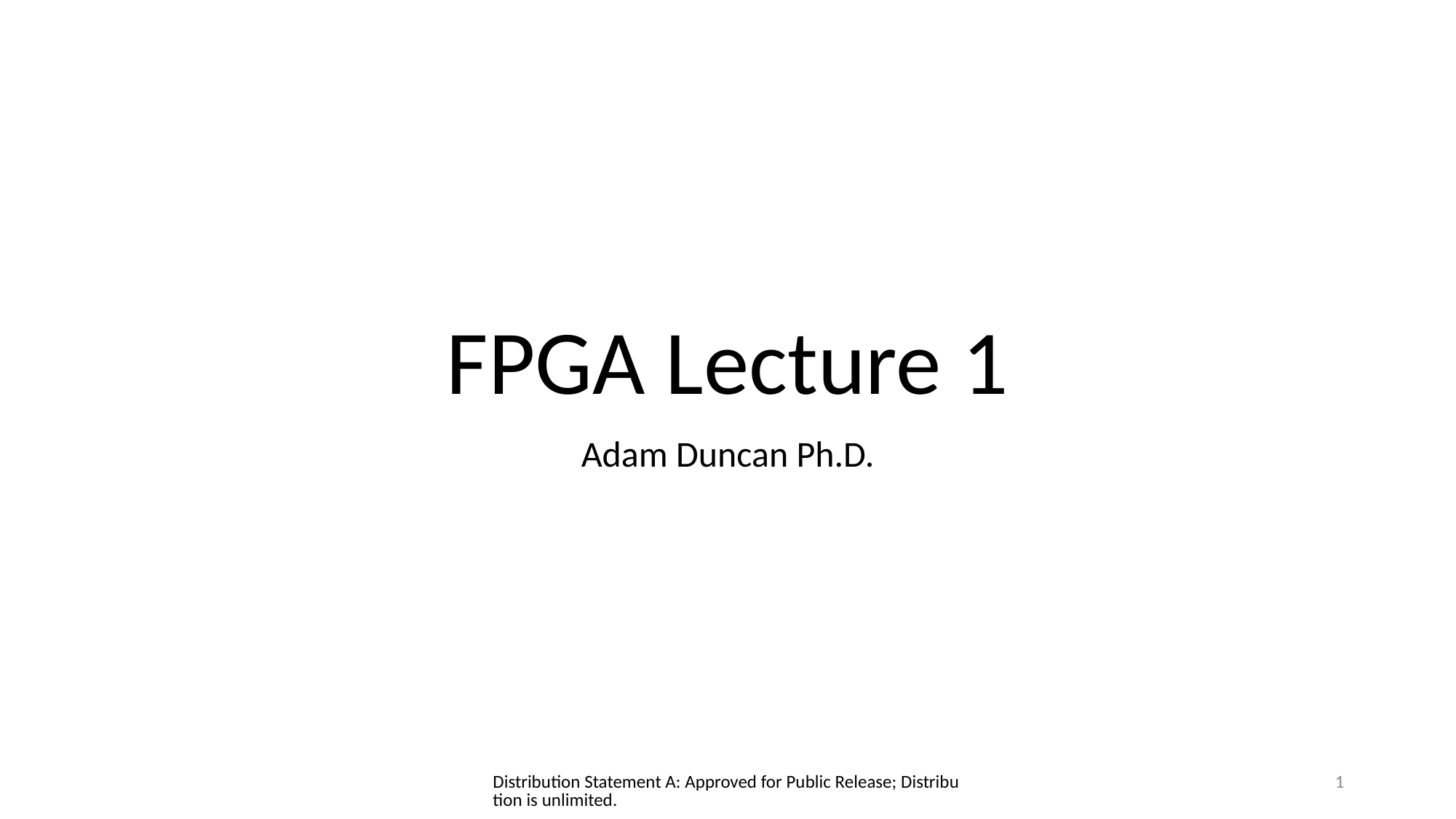

# FPGA Lecture 1
Adam Duncan Ph.D.
Distribution Statement A: Approved for Public Release; Distribution is unlimited.
1